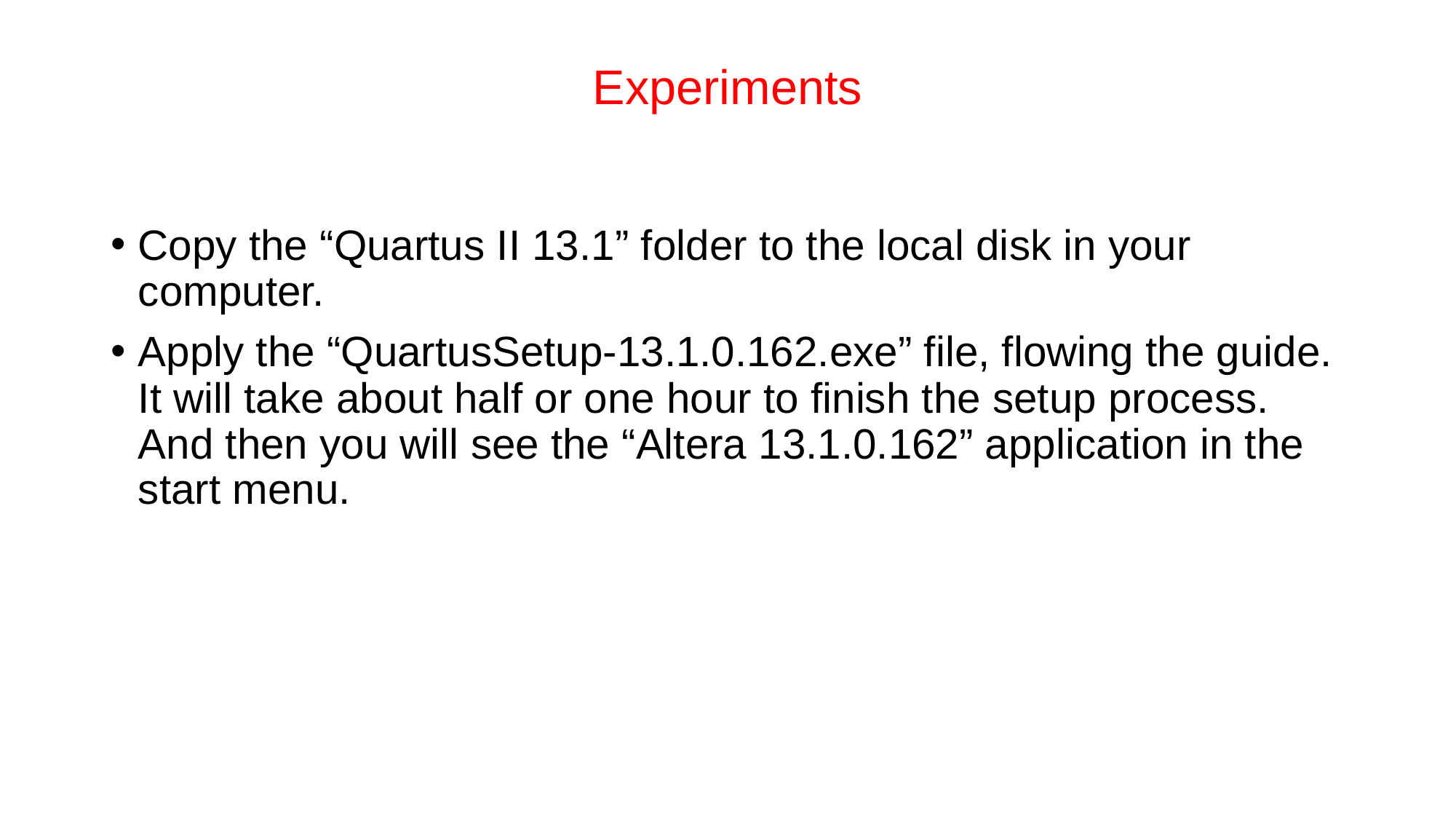

# Experiments
Copy the “Quartus II 13.1” folder to the local disk in your computer.
Apply the “QuartusSetup-13.1.0.162.exe” file, flowing the guide. It will take about half or one hour to finish the setup process. And then you will see the “Altera 13.1.0.162” application in the start menu.